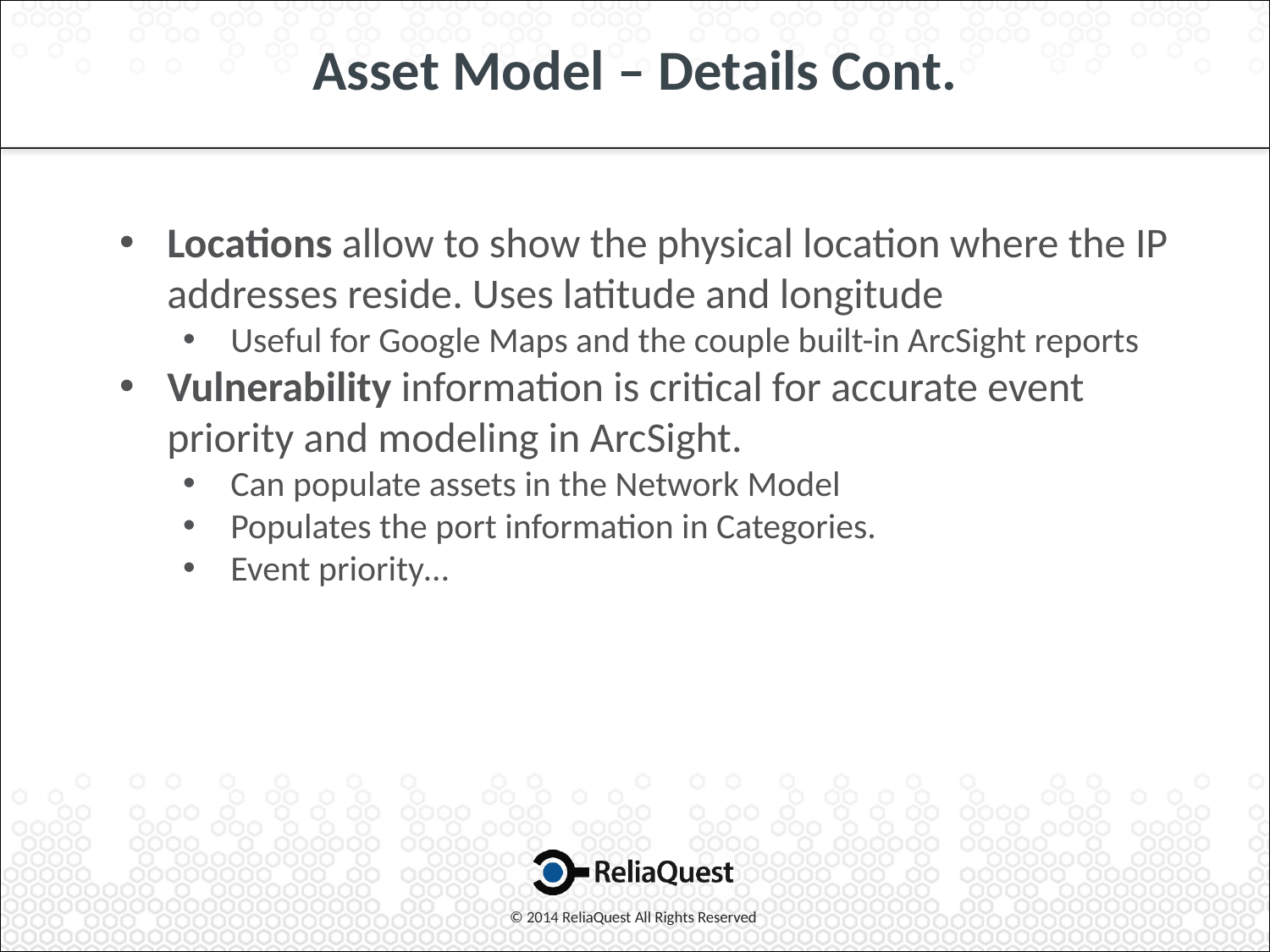

# Asset Model – Details Cont.

Locations allow to show the physical location where the IP addresses reside. Uses latitude and longitude
Useful for Google Maps and the couple built-in ArcSight reports
Vulnerability information is critical for accurate event priority and modeling in ArcSight.
Can populate assets in the Network Model
Populates the port information in Categories.
Event priority…